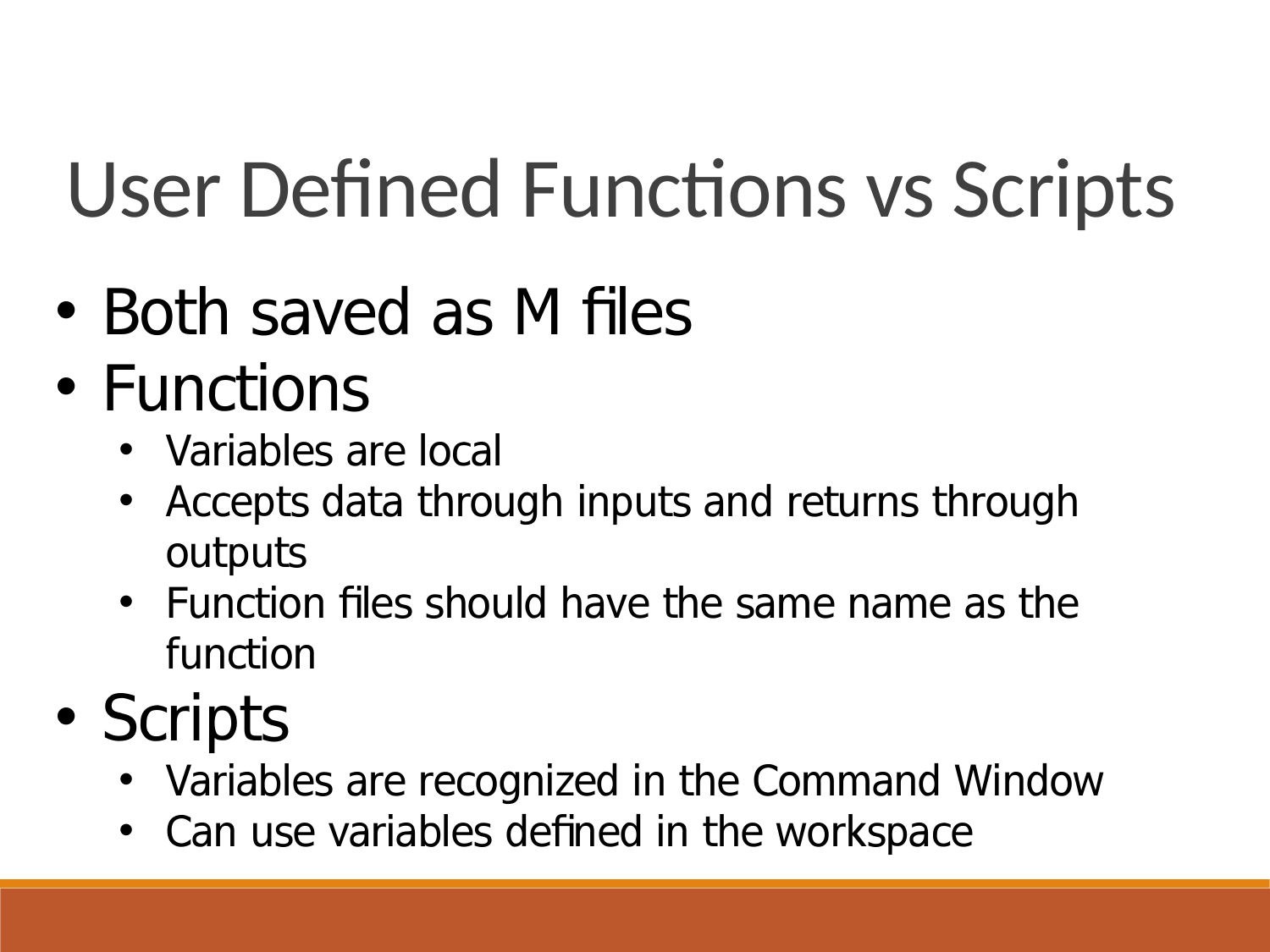

User Defined Functions vs Scripts
Both saved as M files
Functions
Variables are local
Accepts data through inputs and returns through outputs
Function files should have the same name as the function
Scripts
Variables are recognized in the Command Window
Can use variables defined in the workspace